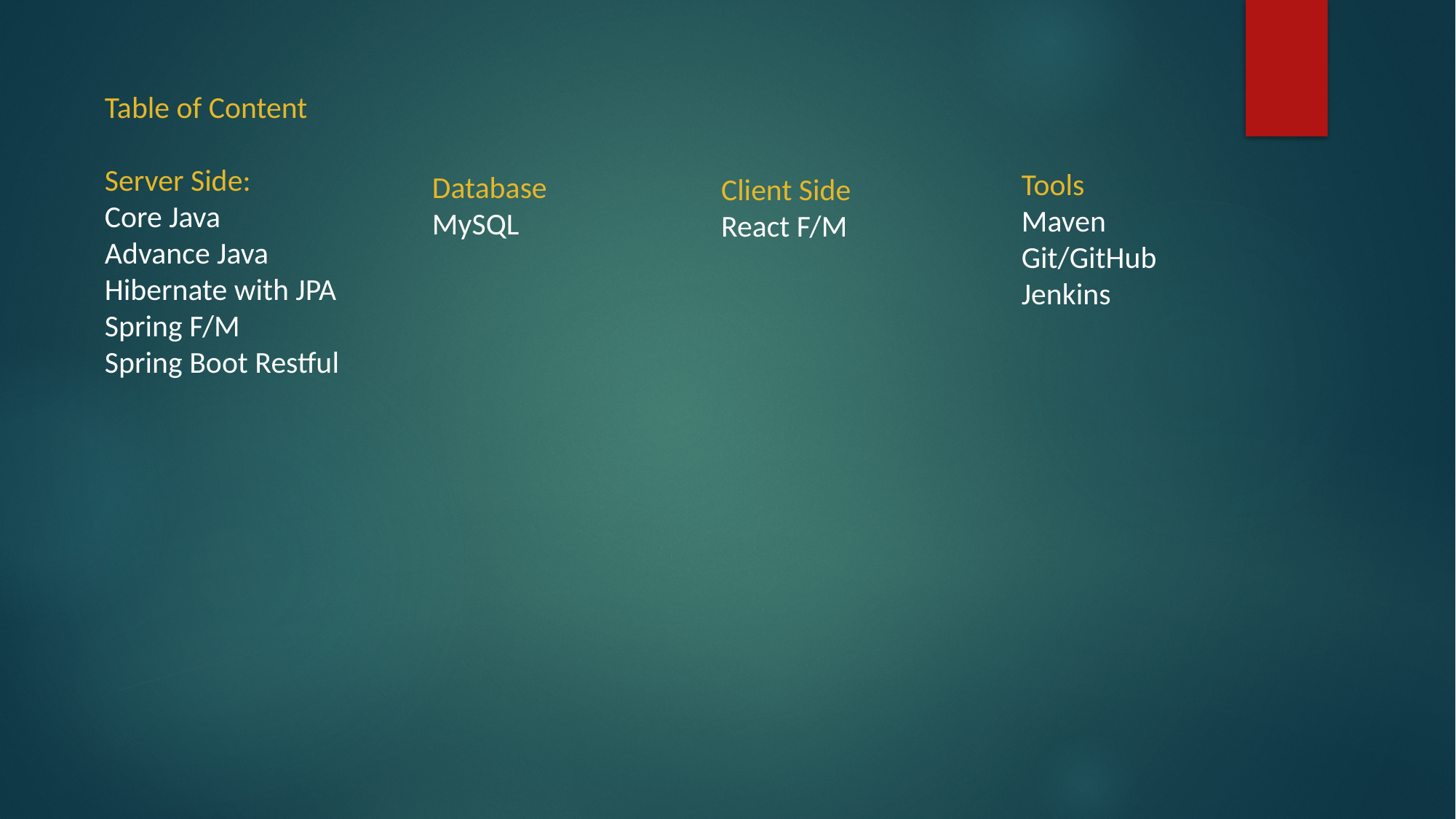

Table of Content

Server Side:
Core Java
Advance Java
Hibernate with JPA
Spring F/M
Spring Boot Restful

Tools
Maven
Git/GitHub
Jenkins
Database
MySQL
Client Side
React F/M